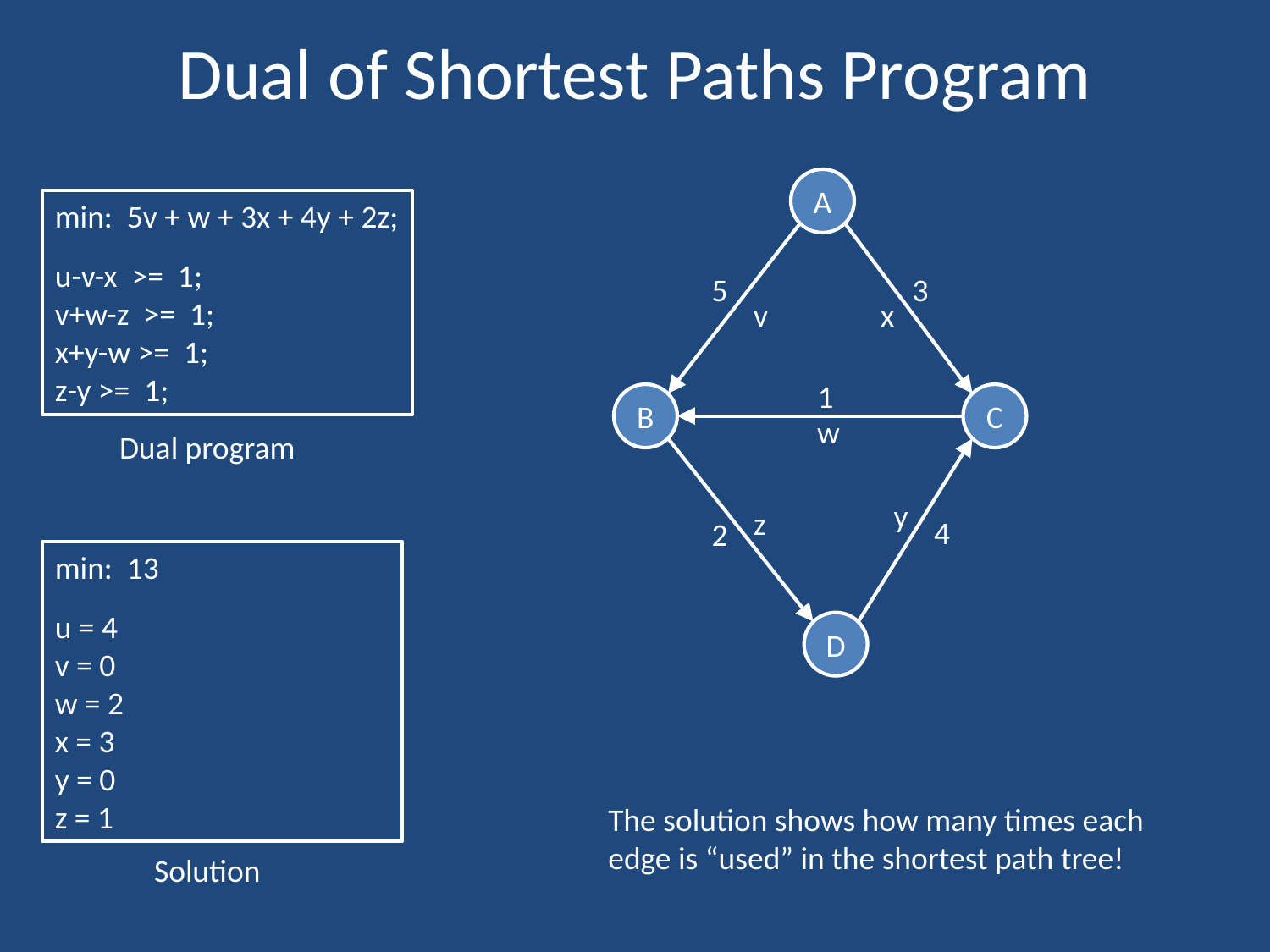

# Dual of Shortest Paths Program
A
min:  5v + w + 3x + 4y + 2z;

u-v-x  >=  1;
v+w-z  >=  1;
x+y-w >=  1;
z-y >=  1;
5
3
v
x
1
B
C
w
Dual program
y
z
4
2
min:  13

u = 4
v = 0
w = 2
x = 3
y = 0
z = 1
D
The solution shows how many times each
edge is “used” in the shortest path tree!
Solution